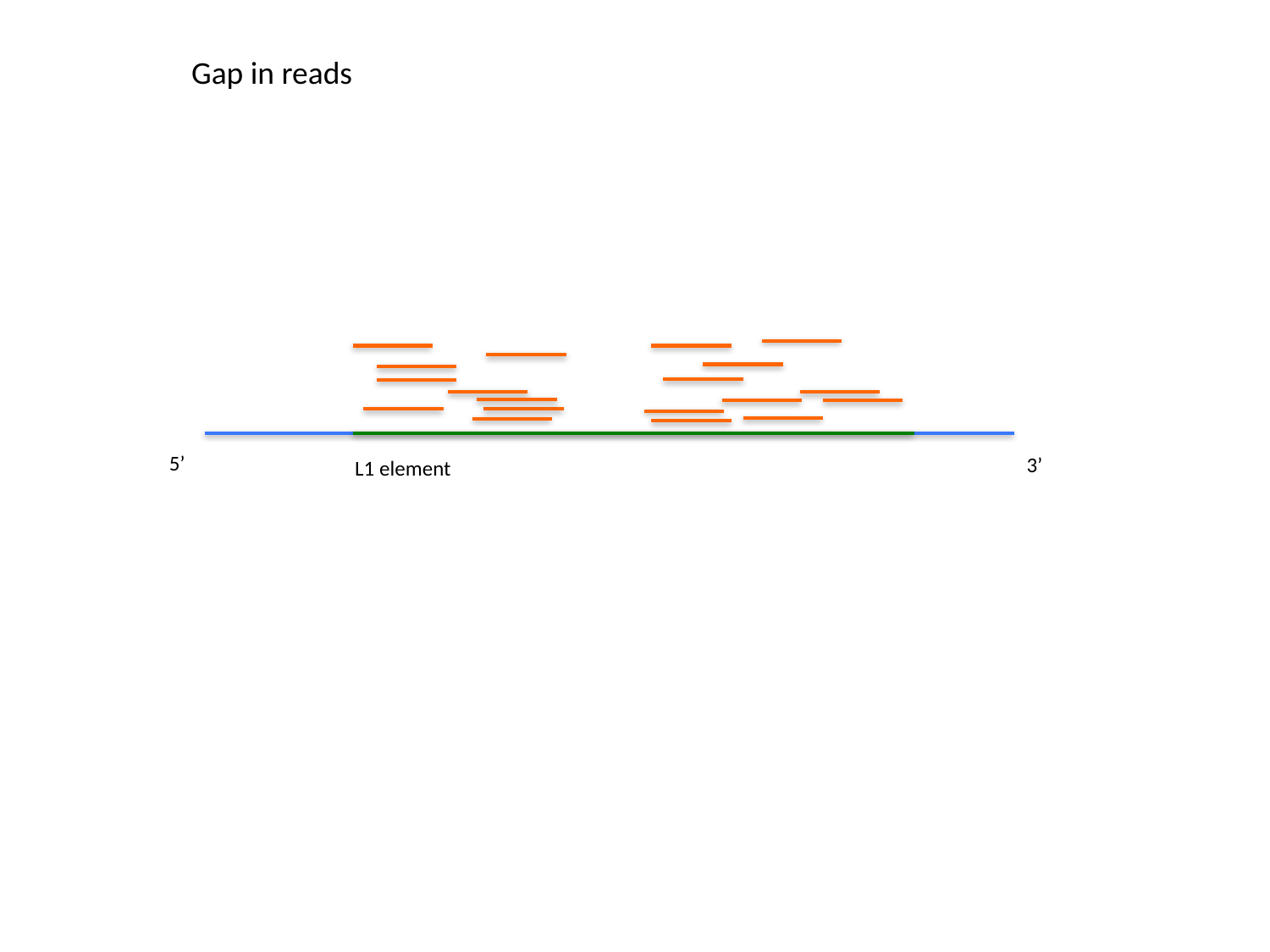

Gap in reads
5’
3’
L1 element